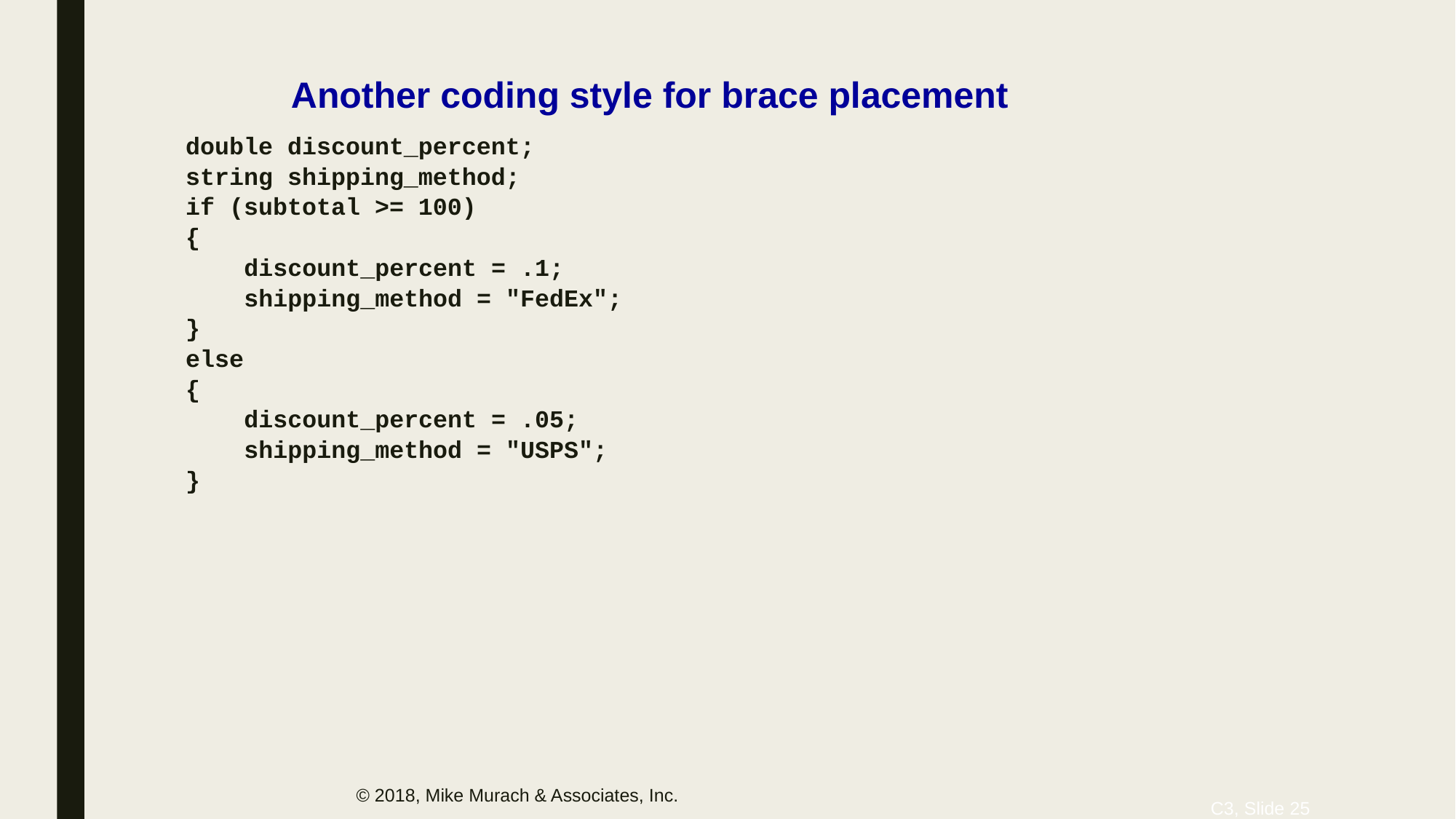

# Another coding style for brace placement
double discount_percent;
string shipping_method;
if (subtotal >= 100)
{
    discount_percent = .1;
    shipping_method = "FedEx";
}
else
{
    discount_percent = .05;
    shipping_method = "USPS";
}

© 2018, Mike Murach & Associates, Inc.

C3, Slide 25